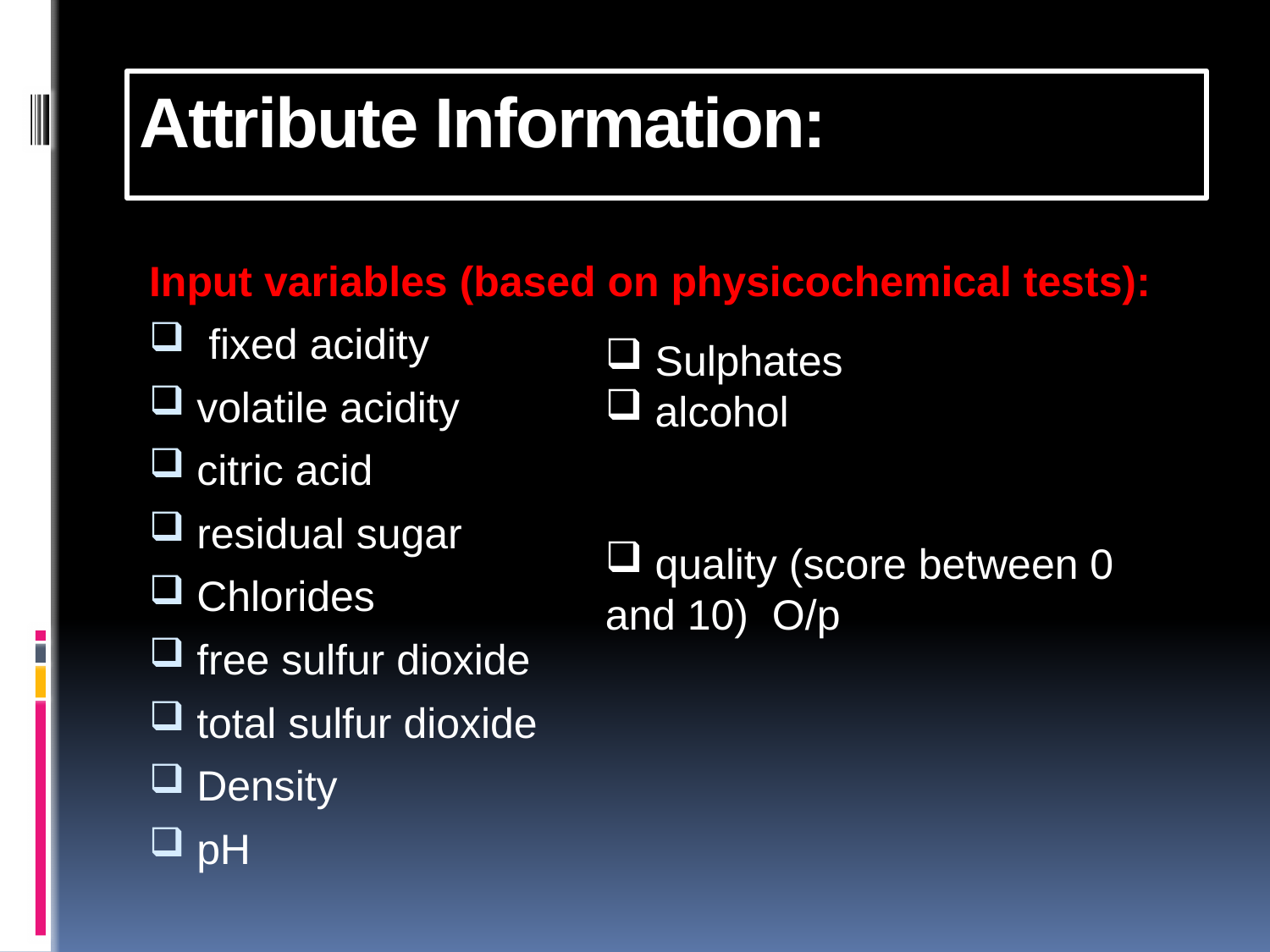

# Attribute Information:
Input variables (based on physicochemical tests):
 fixed acidity
volatile acidity
citric acid
residual sugar
Chlorides
free sulfur dioxide
total sulfur dioxide
Density
pH

 Sulphates
 alcohol

 quality (score between 0 and 10)  O/p